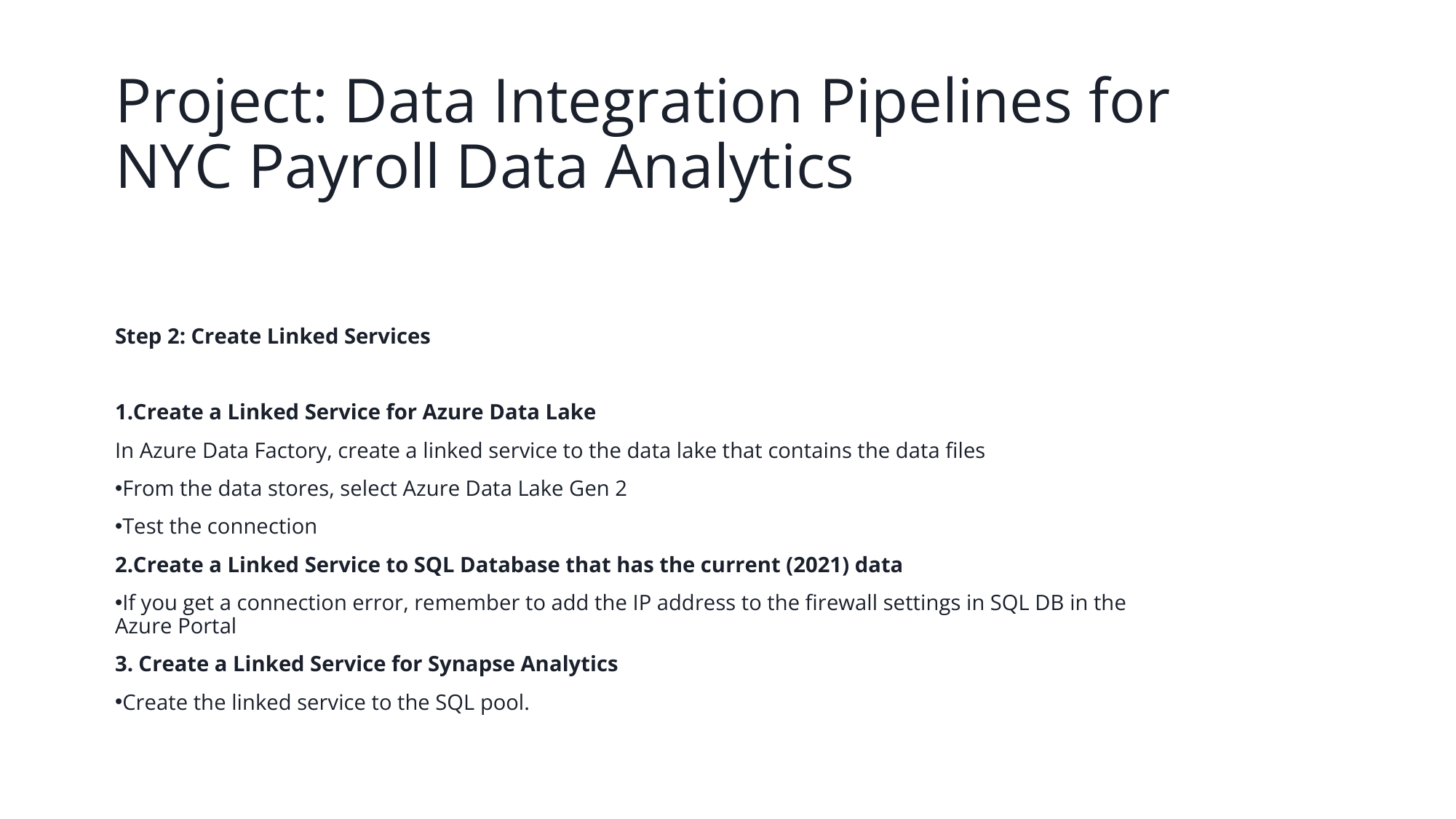

# Project: Data Integration Pipelines for NYC Payroll Data Analytics
Step 2: Create Linked Services

1.Create a Linked Service for Azure Data Lake
In Azure Data Factory, create a linked service to the data lake that contains the data files
From the data stores, select Azure Data Lake Gen 2
Test the connection
2.Create a Linked Service to SQL Database that has the current (2021) data
If you get a connection error, remember to add the IP address to the firewall settings in SQL DB in the Azure Portal
3. Create a Linked Service for Synapse Analytics
Create the linked service to the SQL pool.